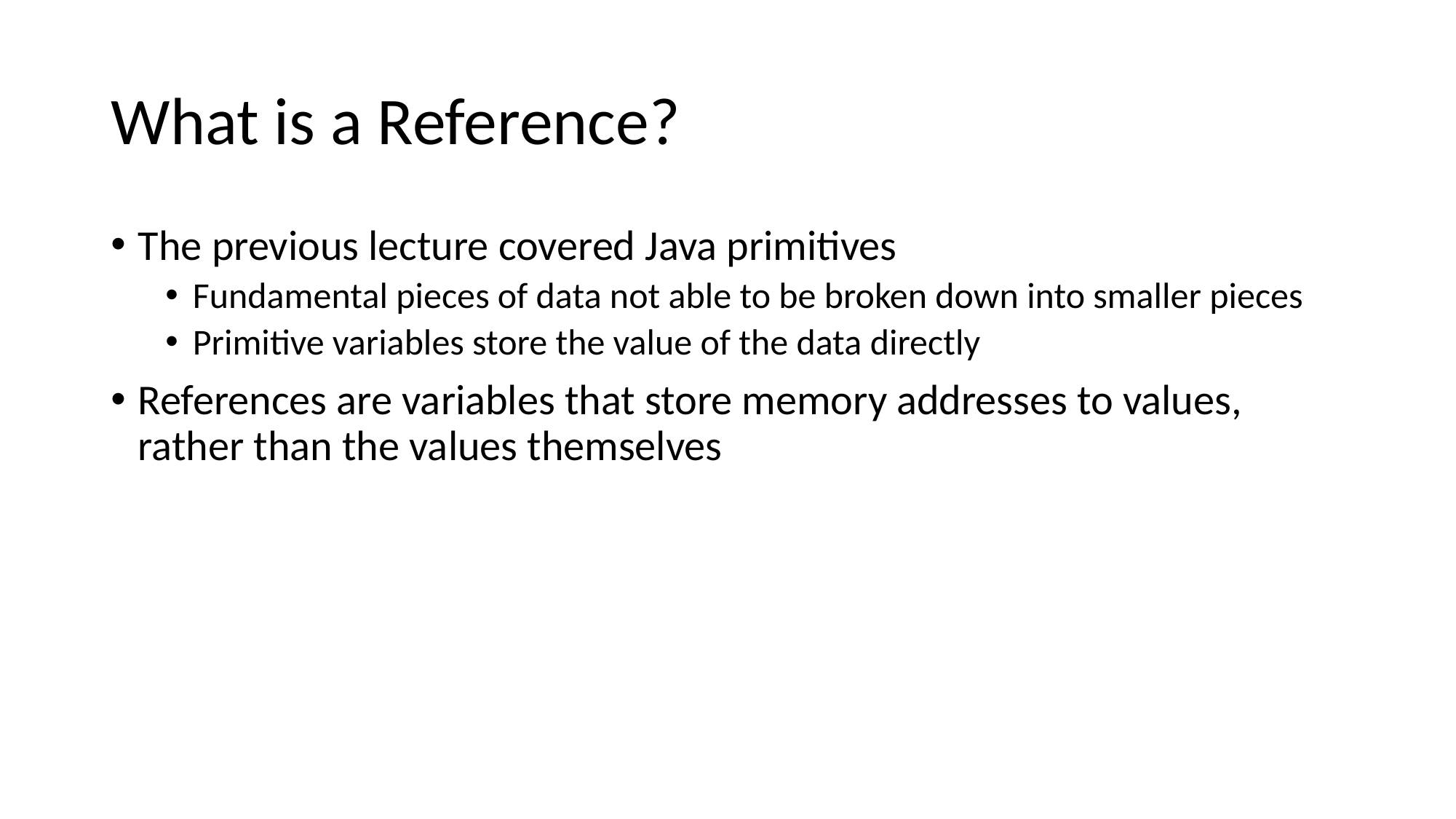

# What is a Reference?
The previous lecture covered Java primitives
Fundamental pieces of data not able to be broken down into smaller pieces
Primitive variables store the value of the data directly
References are variables that store memory addresses to values, rather than the values themselves